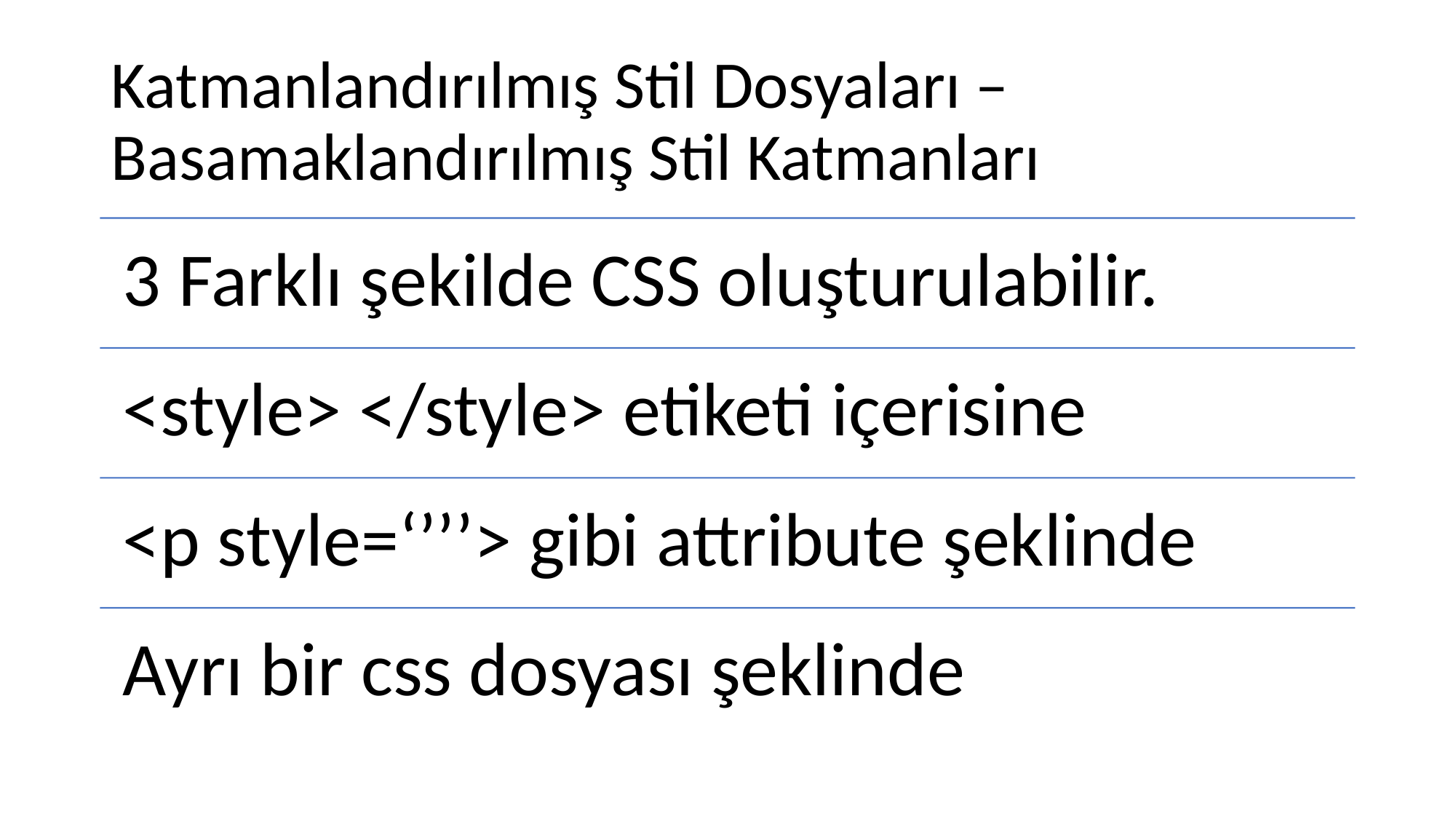

# Katmanlandırılmış Stil Dosyaları – Basamaklandırılmış Stil Katmanları
3 Farklı şekilde CSS oluşturulabilir.
<style> </style> etiketi içerisine
<p style=‘’’’> gibi attribute şeklinde
Ayrı bir css dosyası şeklinde